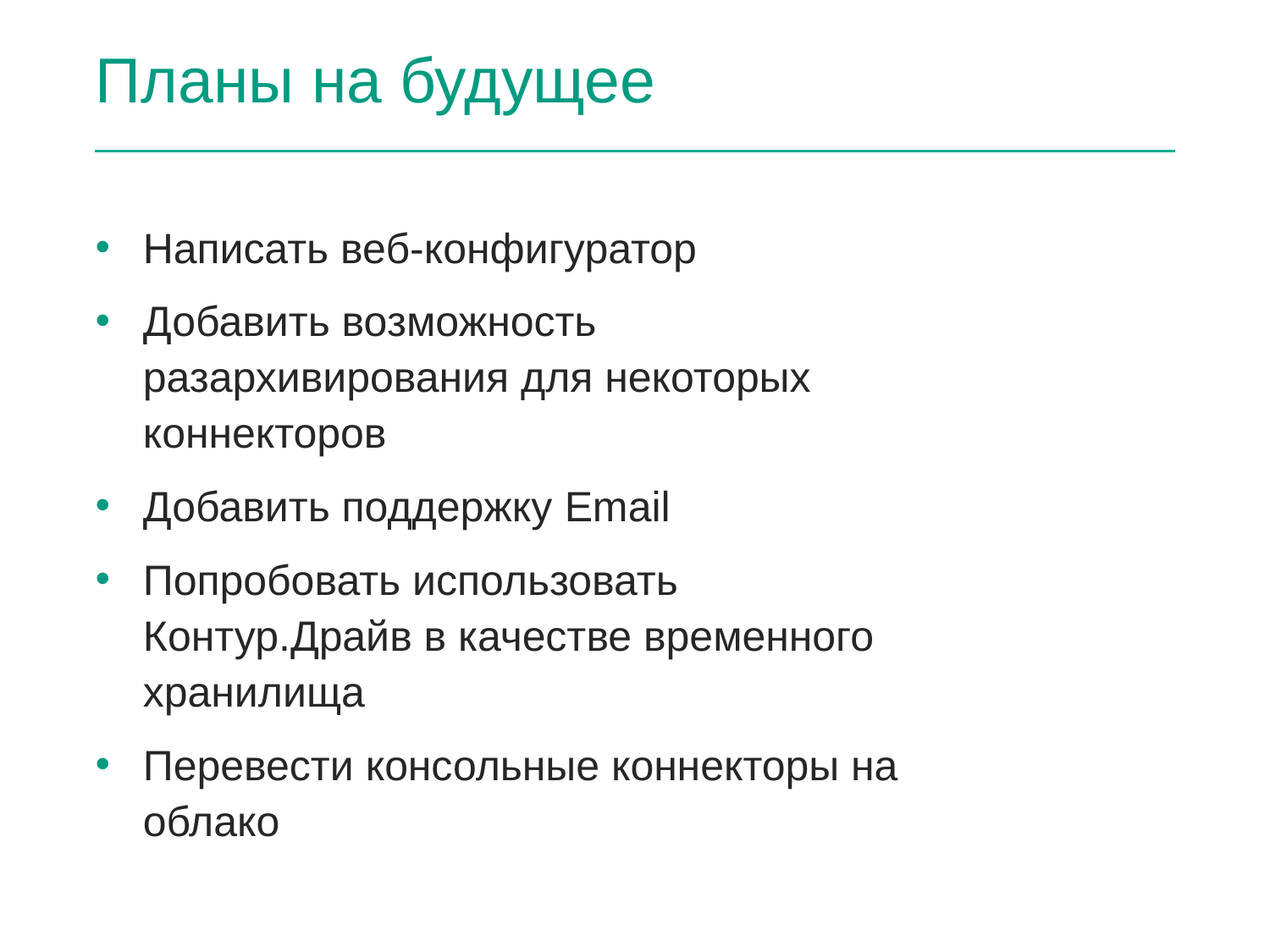

# Планы на будущее
Написать веб-конфигуратор
Добавить возможность разархивирования для некоторых коннекторов
Добавить поддержку Email
Попробовать использовать Контур.Драйв в качестве временного хранилища
Перевести консольные коннекторы на облако